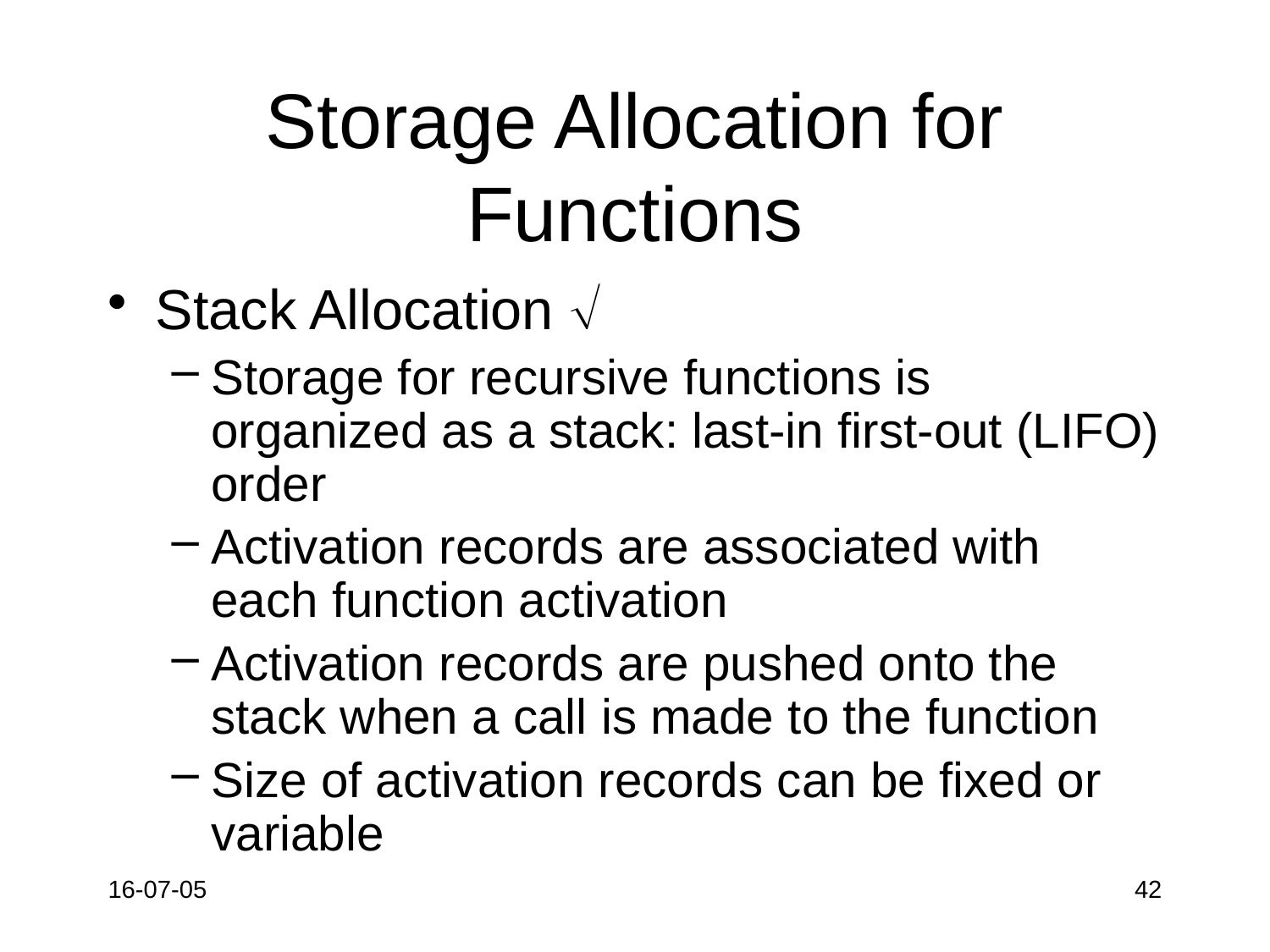

# Storage Allocation for Functions
Stack Allocation √
Storage for recursive functions is organized as a stack: last-in first-out (LIFO) order
Activation records are associated with each function activation
Activation records are pushed onto the stack when a call is made to the function
Size of activation records can be fixed or variable
16-07-05
42